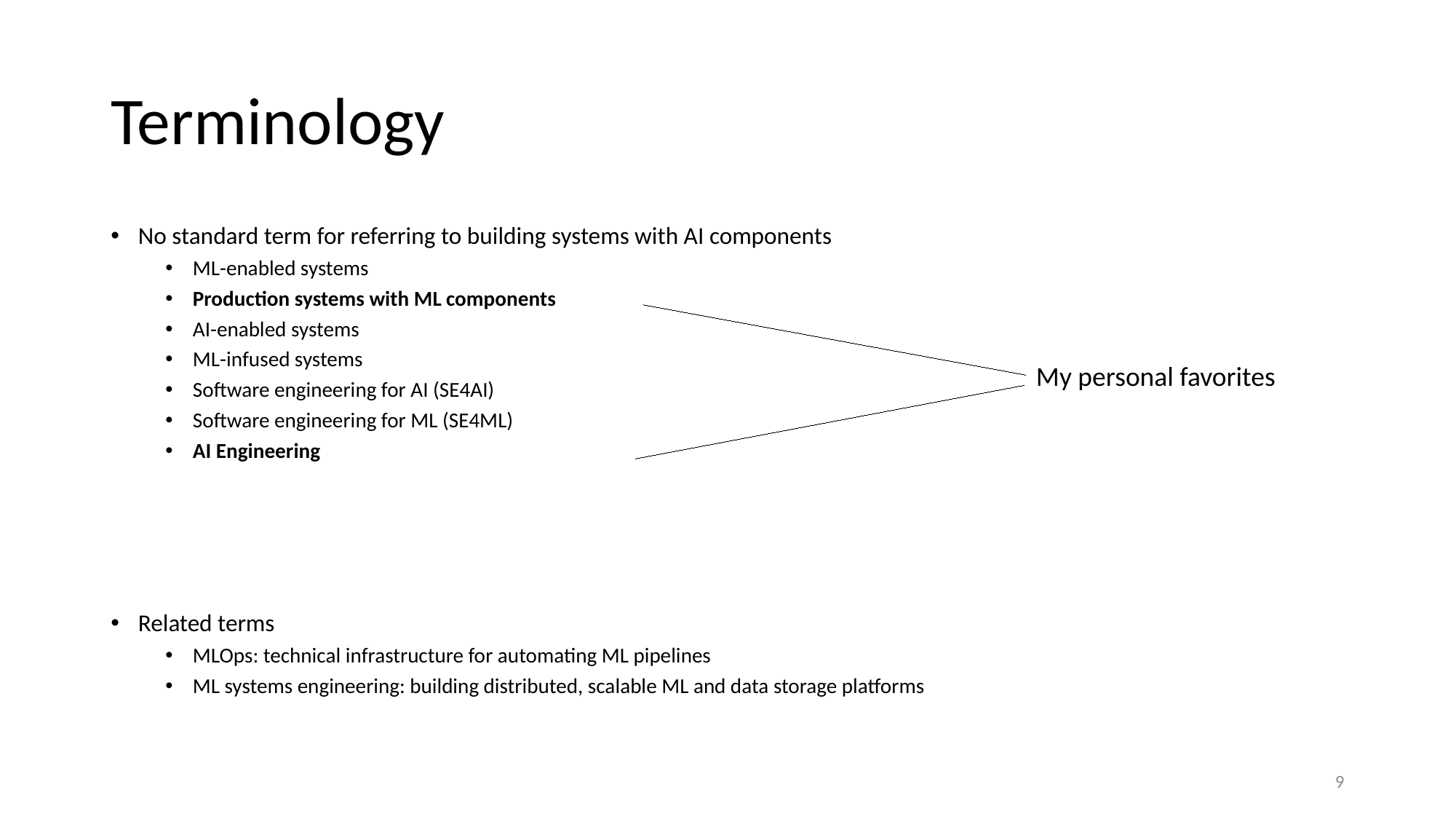

# Terminology
No standard term for referring to building systems with AI components
ML-enabled systems
Production systems with ML components
AI-enabled systems
ML-infused systems
Software engineering for AI (SE4AI)
Software engineering for ML (SE4ML)
AI Engineering

Related terms
MLOps: technical infrastructure for automating ML pipelines
ML systems engineering: building distributed, scalable ML and data storage platforms

My personal favorites
9